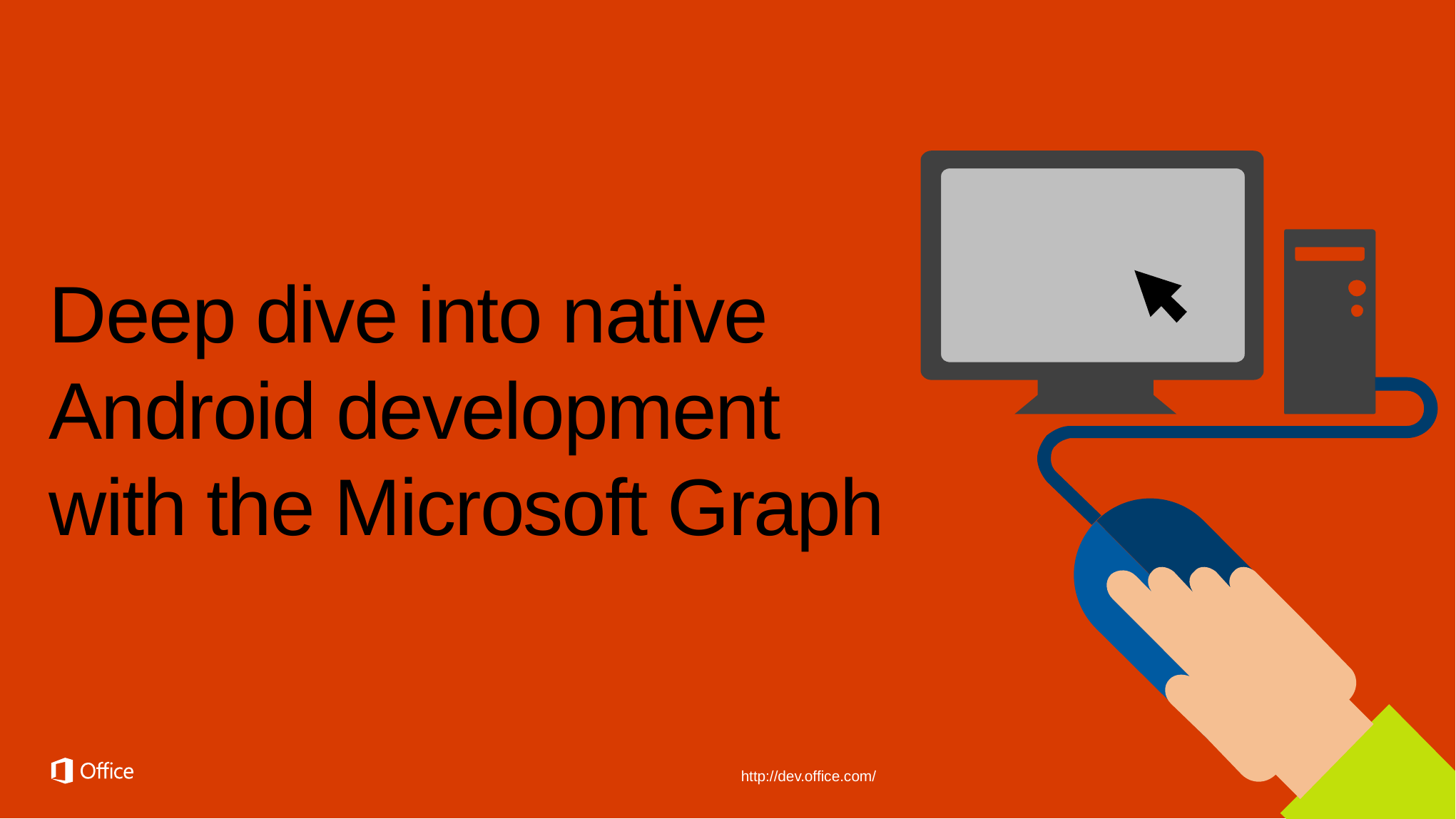

# Deep dive into native Android development with the Microsoft Graph